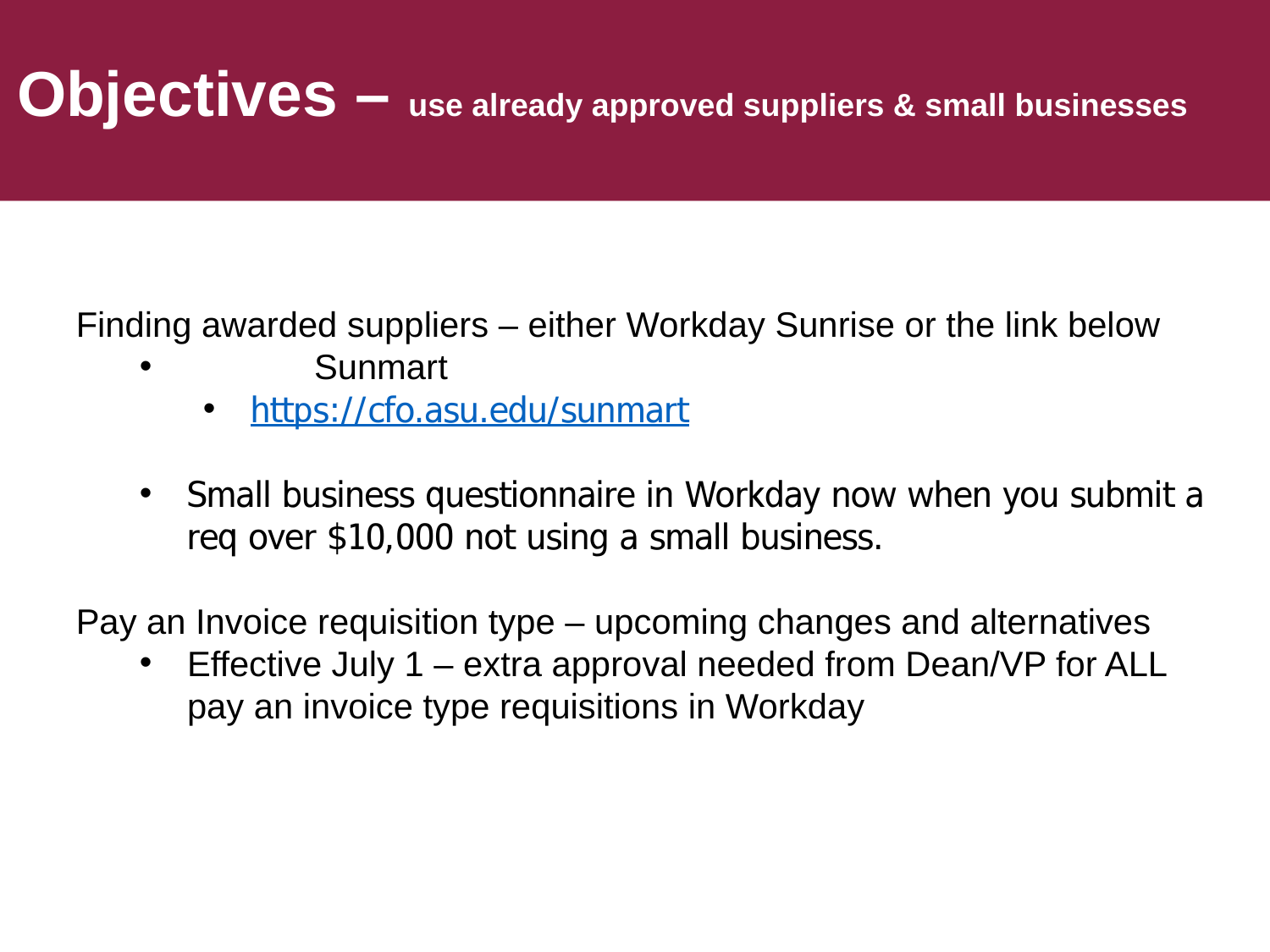

# Objectives – use already approved suppliers & small businesses

Finding awarded suppliers – either Workday Sunrise or the link below
	Sunmart
https://cfo.asu.edu/sunmart

Small business questionnaire in Workday now when you submit a req over $10,000 not using a small business.

Pay an Invoice requisition type – upcoming changes and alternatives
Effective July 1 – extra approval needed from Dean/VP for ALL pay an invoice type requisitions in Workday